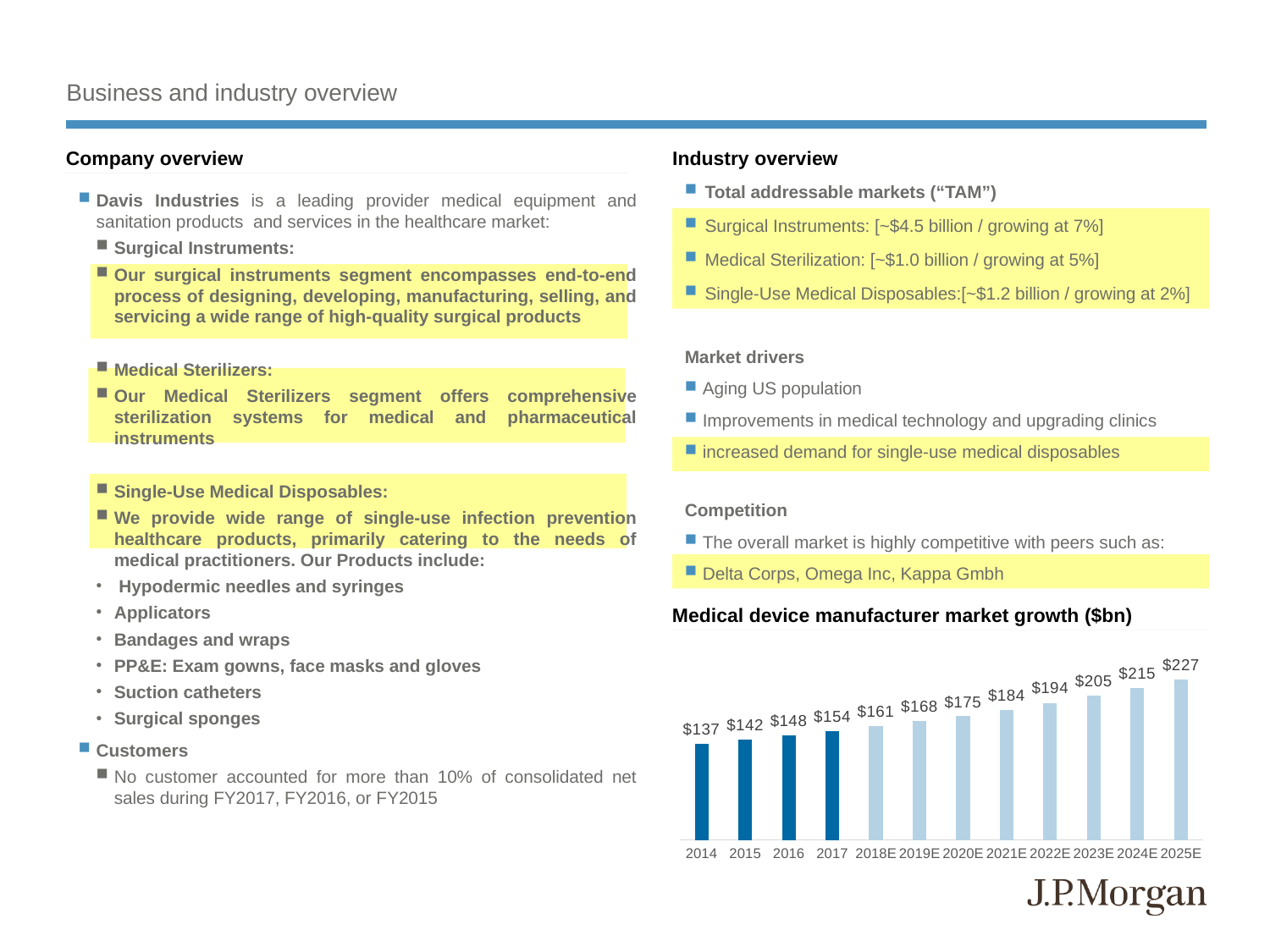

# Business and industry overview
Company overview
Industry overview
Total addressable markets (“TAM”)
Surgical Instruments: [~$4.5 billion / growing at 7%]
Medical Sterilization: [~$1.0 billion / growing at 5%]
Single-Use Medical Disposables:[~$1.2 billion / growing at 2%]

Market drivers
Aging US population
Improvements in medical technology and upgrading clinics
increased demand for single-use medical disposables

Competition
The overall market is highly competitive with peers such as:
Delta Corps, Omega Inc, Kappa Gmbh
Davis Industries is a leading provider medical equipment and sanitation products  and services in the healthcare market:
Surgical Instruments:
Our surgical instruments segment encompasses end-to-end process of designing, developing, manufacturing, selling, and servicing a wide range of high-quality surgical products

Medical Sterilizers:
Our Medical Sterilizers segment offers comprehensive sterilization systems for medical and pharmaceutical instruments

Single-Use Medical Disposables:
We provide wide range of single-use infection prevention healthcare products, primarily catering to the needs of medical practitioners. Our Products include:
 Hypodermic needles and syringes
Applicators
Bandages and wraps
PP&E: Exam gowns, face masks and gloves
Suction catheters
Surgical sponges
Customers
No customer accounted for more than 10% of consolidated net sales during FY2017, FY2016, or FY2015

Medical device manufacturer market growth ($bn)

### Chart

| Category | Series 1 |
|---|---|
| 2014 | 136.5 |
| 2015 | 141.9 |
| 2016 | 147.9 |
| 2017 | 153.9 |
| 2018E | 161.0 |
| 2019E | 168.0 |
| 2020E | 175.1 |
| 2021E | 183.8 |
| 2022E | 194.2 |
| 2023E | 204.5 |
| 2024E | 214.9 |
| 2025E | 226.9 |